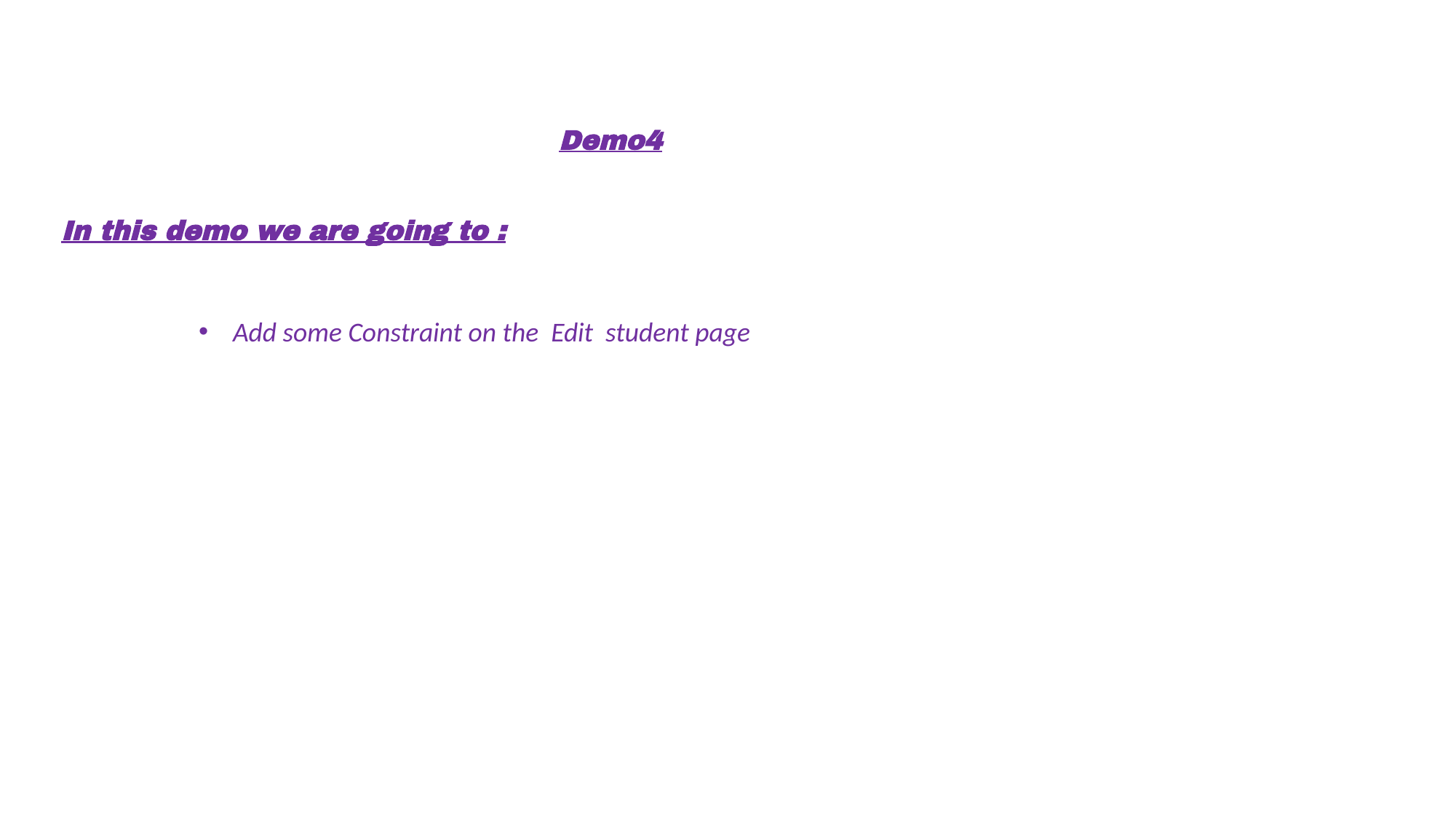

Demo4
In this demo we are going to :

Add some Constraint on the  Edit  student page